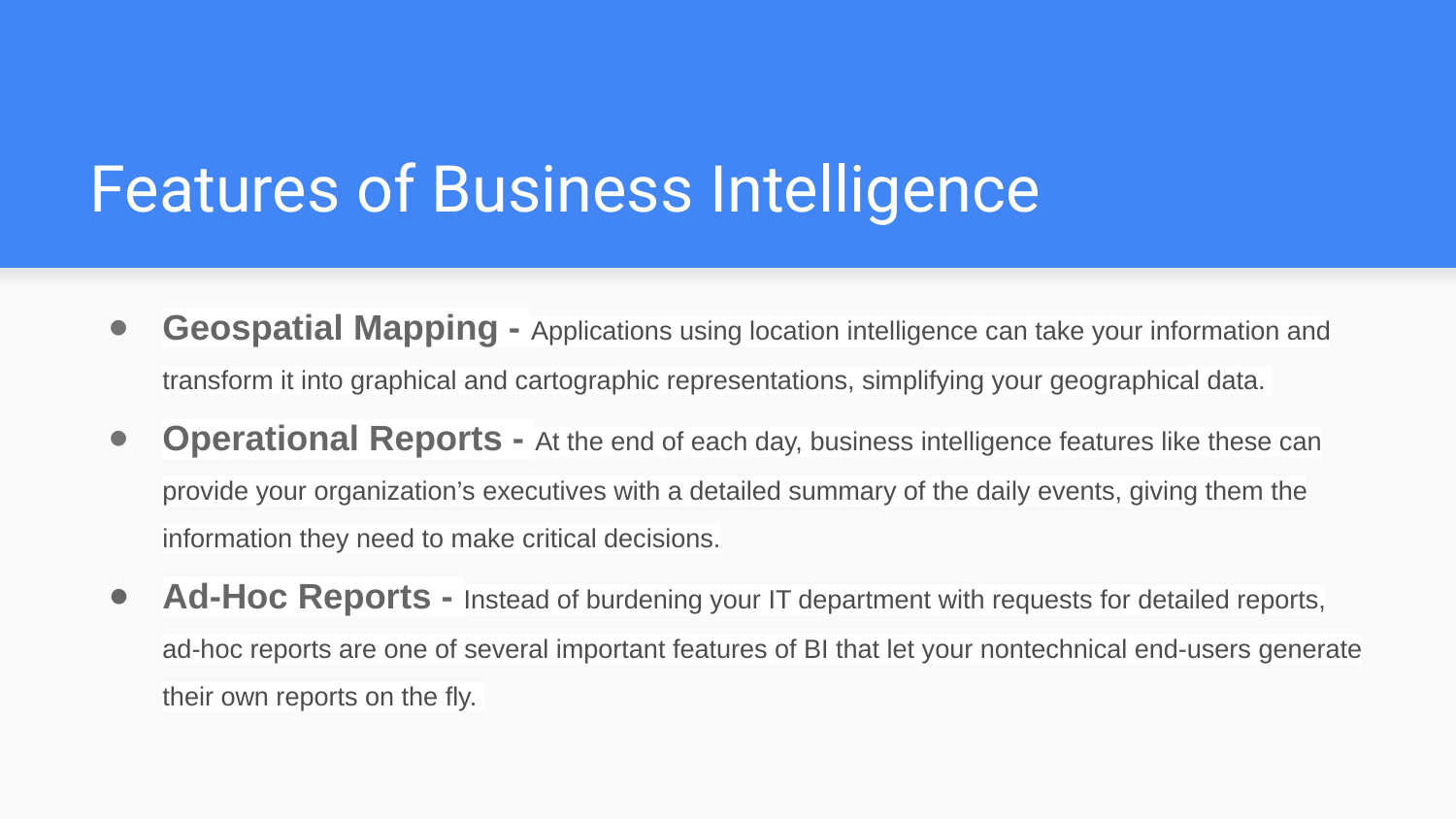

# Features of Business Intelligence
Geospatial Mapping - Applications using location intelligence can take your information and transform it into graphical and cartographic representations, simplifying your geographical data.
Operational Reports - At the end of each day, business intelligence features like these can provide your organization’s executives with a detailed summary of the daily events, giving them the information they need to make critical decisions.
Ad-Hoc Reports - Instead of burdening your IT department with requests for detailed reports, ad-hoc reports are one of several important features of BI that let your nontechnical end-users generate their own reports on the fly.